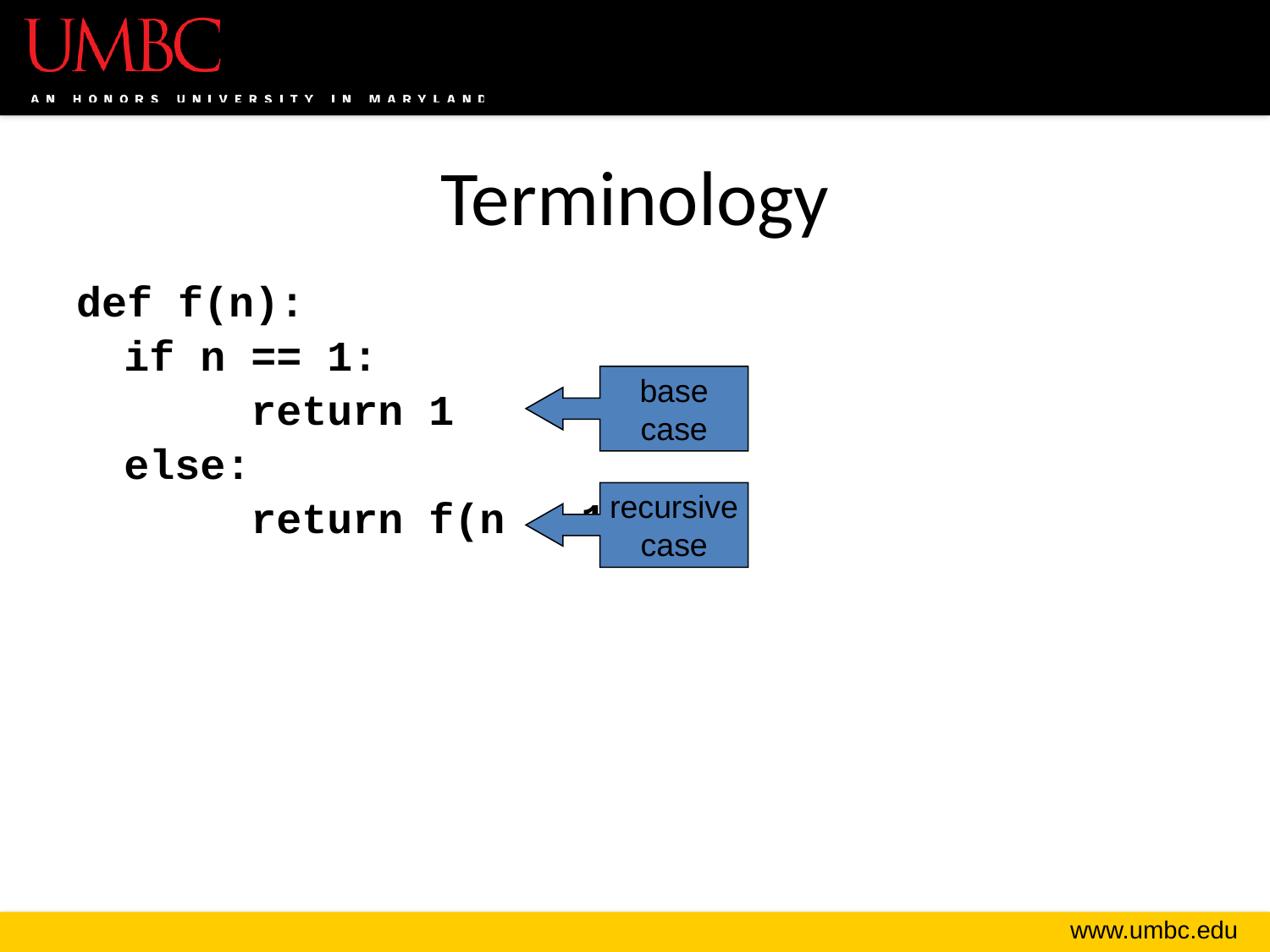

Terminology
def f(n):
	if n == 1:
		return 1
	else:
		return f(n - 1)

base
case
recursive
case